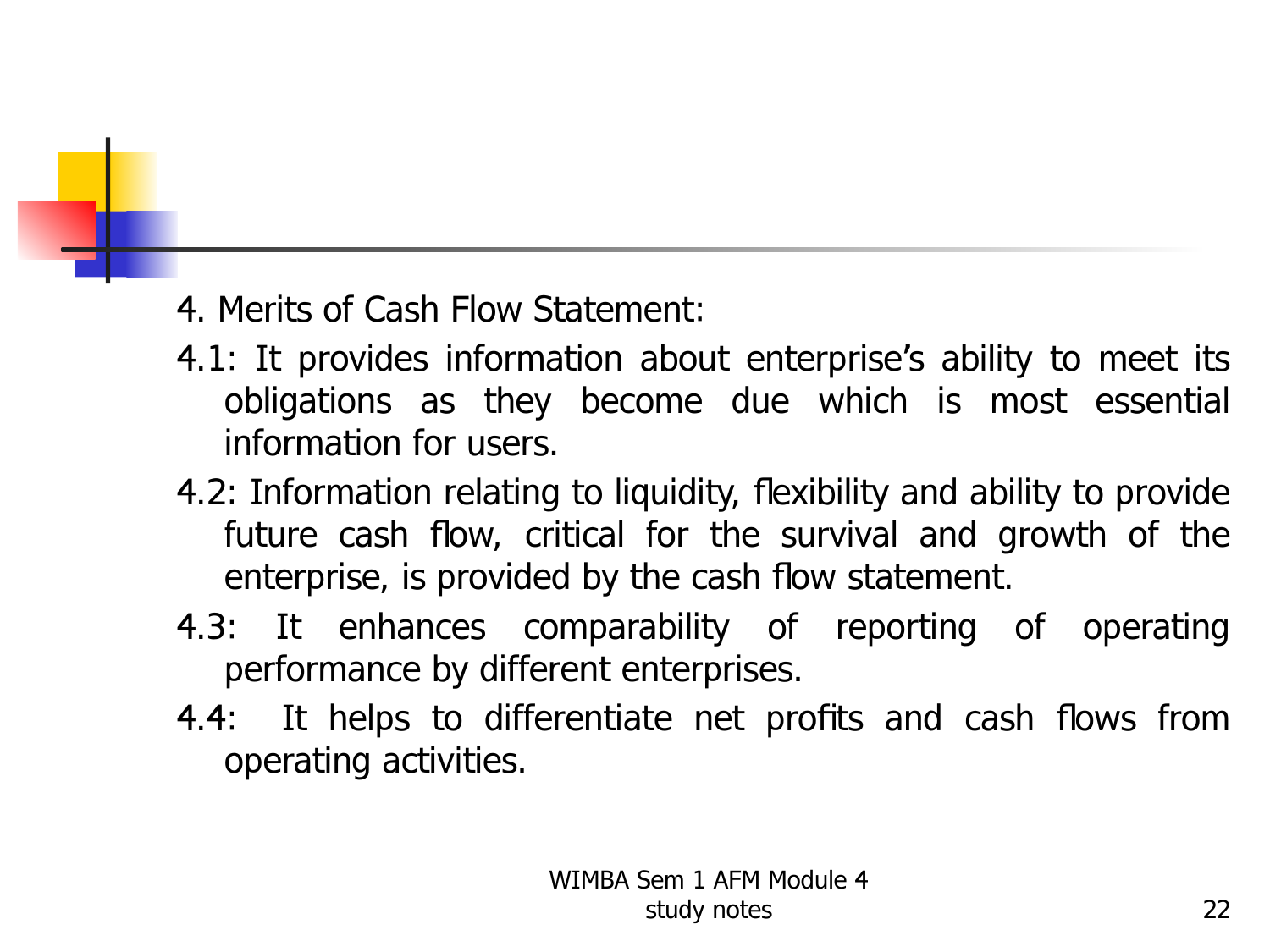

#
4. Merits of Cash Flow Statement:
4.1: It provides information about enterprise’s ability to meet its obligations as they become due which is most essential information for users.
4.2: Information relating to liquidity, flexibility and ability to provide future cash flow, critical for the survival and growth of the enterprise, is provided by the cash flow statement.
4.3: It enhances comparability of reporting of operating performance by different enterprises.
4.4:  It helps to differentiate net profits and cash flows from operating activities.
WIMBA Sem 1 AFM Module 4 study notes
22